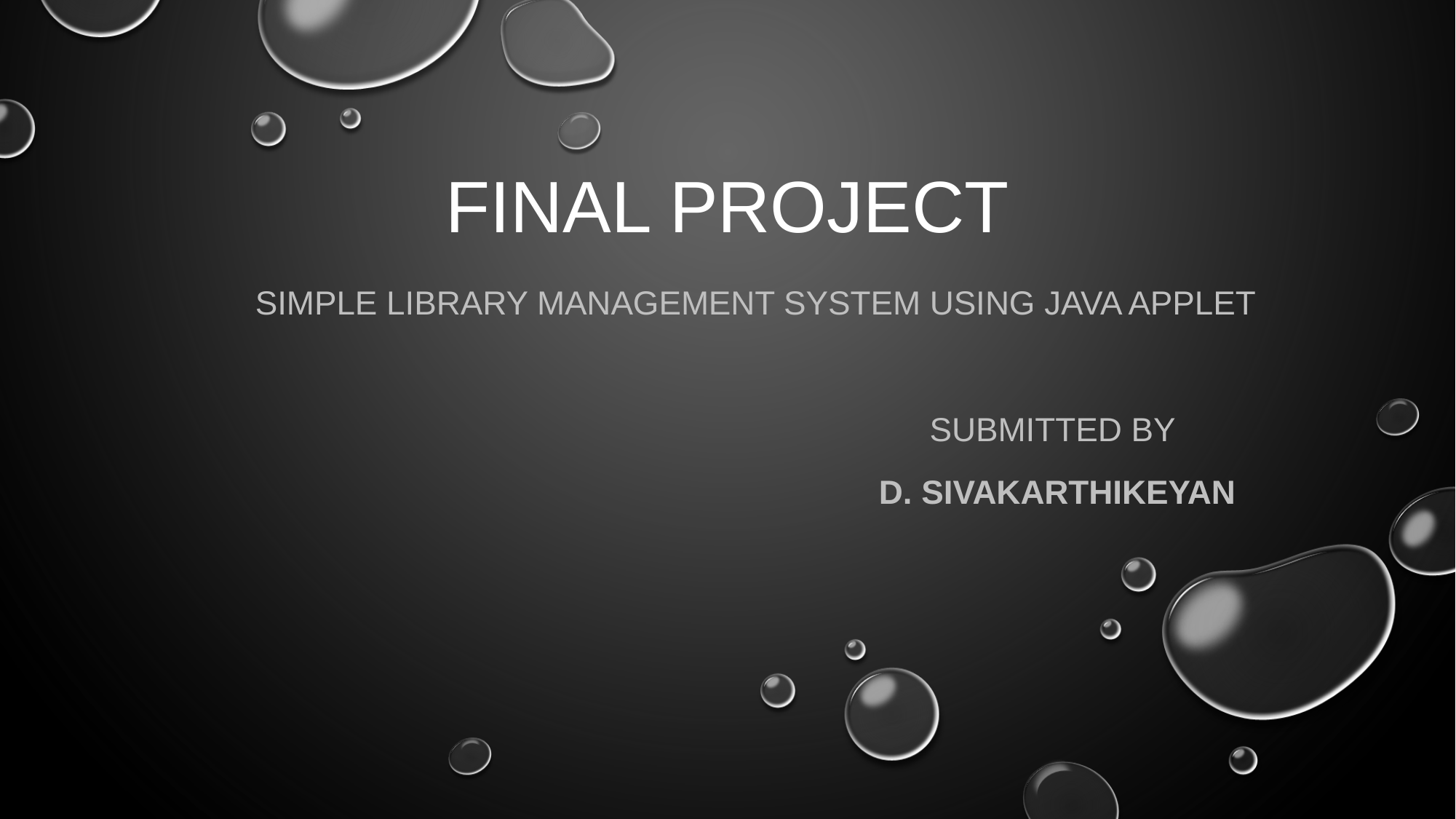

# FINAL PROJECt
Simple library management system using java applet

                                                                Submitted by
                                                                 D. SIVAKARTHIKEYAN